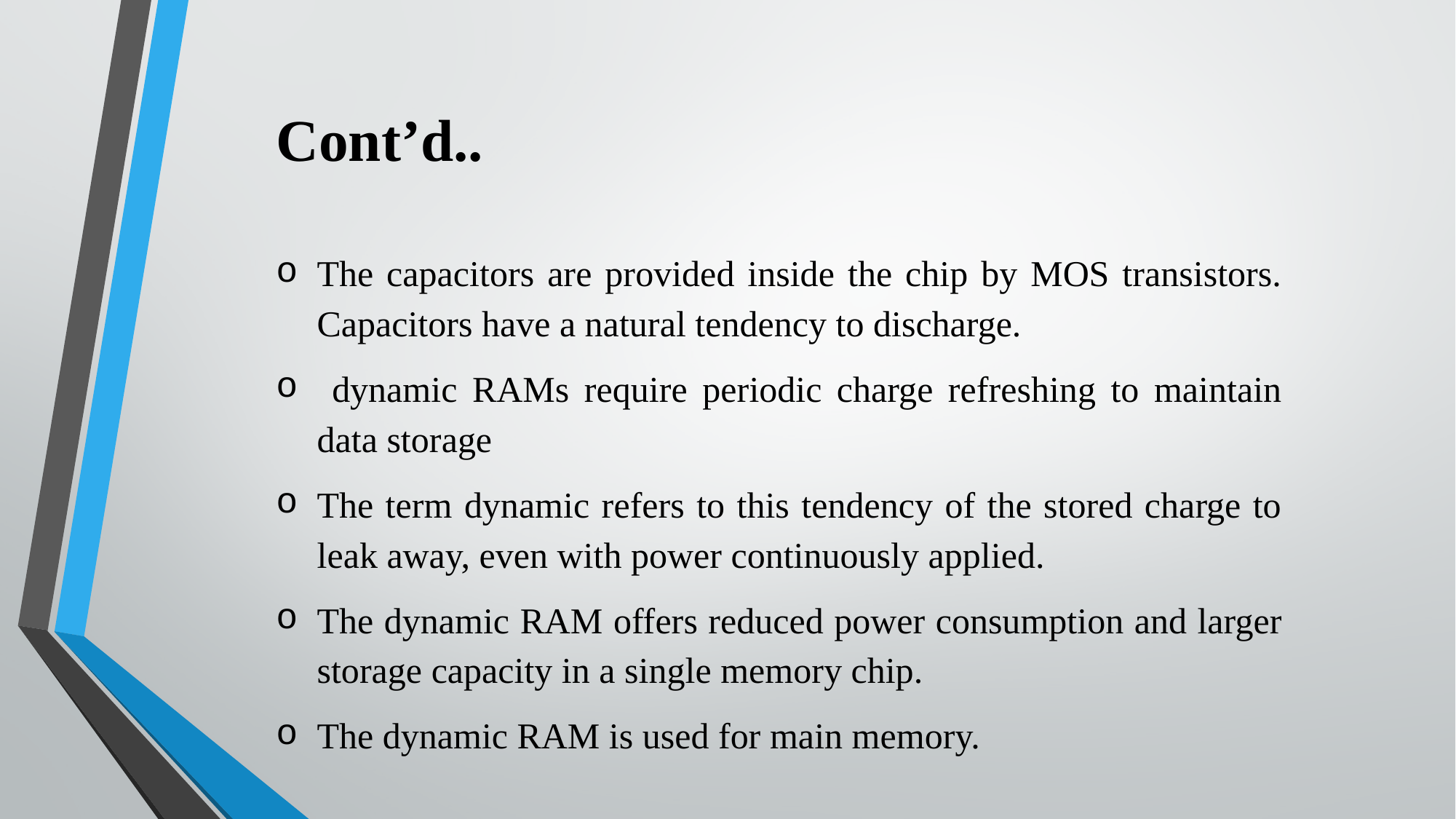

Cont’d..
The capacitors are provided inside the chip by MOS transistors. Capacitors have a natural tendency to discharge.
 dynamic RAMs require periodic charge refreshing to maintain data storage
The term dynamic refers to this tendency of the stored charge to leak away, even with power continuously applied.
The dynamic RAM offers reduced power consumption and larger storage capacity in a single memory chip.
The dynamic RAM is used for main memory.